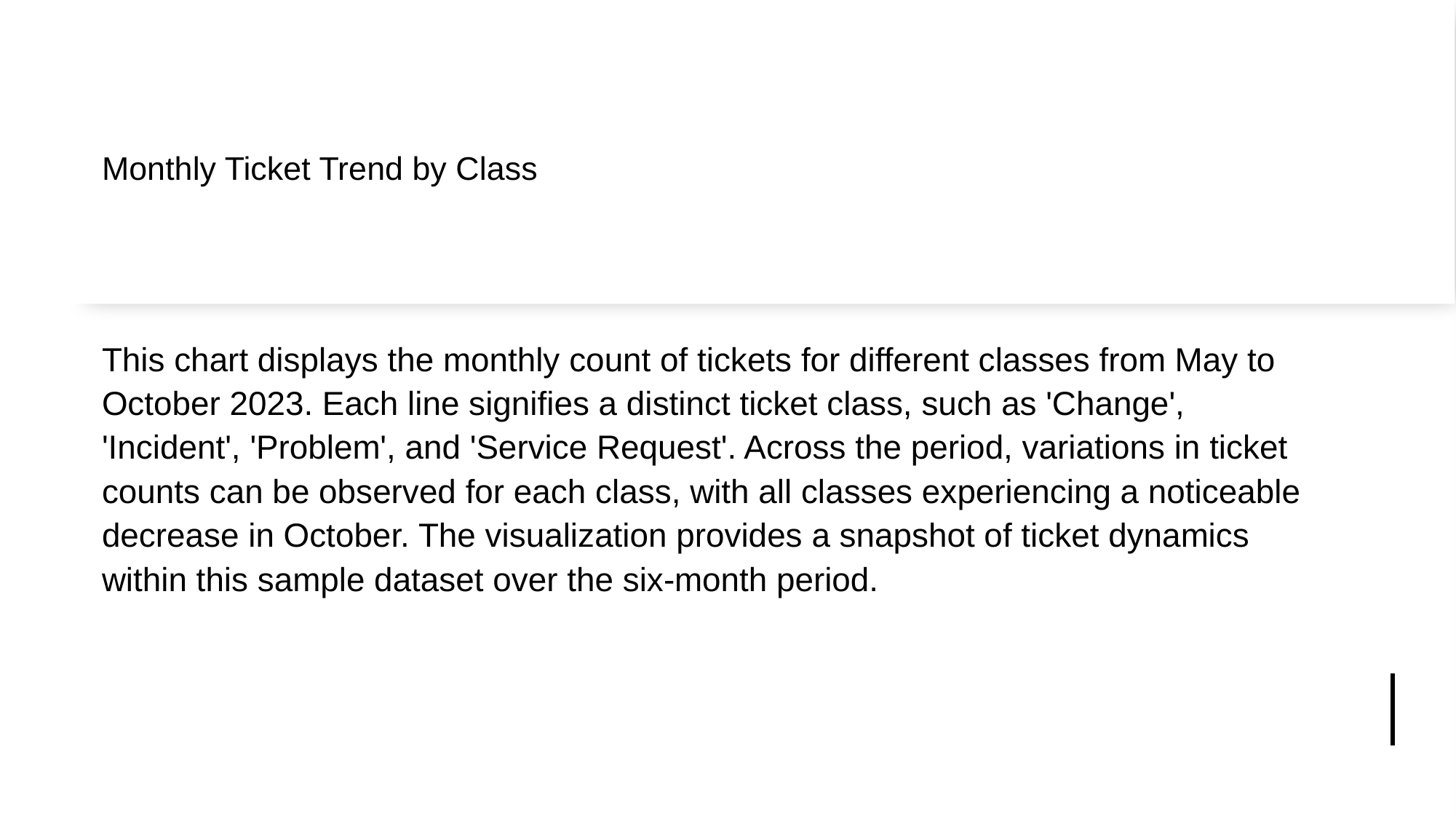

# Monthly Ticket Trend by Class
This chart displays the monthly count of tickets for different classes from May to October 2023. Each line signifies a distinct ticket class, such as 'Change', 'Incident', 'Problem', and 'Service Request'. Across the period, variations in ticket counts can be observed for each class, with all classes experiencing a noticeable decrease in October. The visualization provides a snapshot of ticket dynamics within this sample dataset over the six-month period.